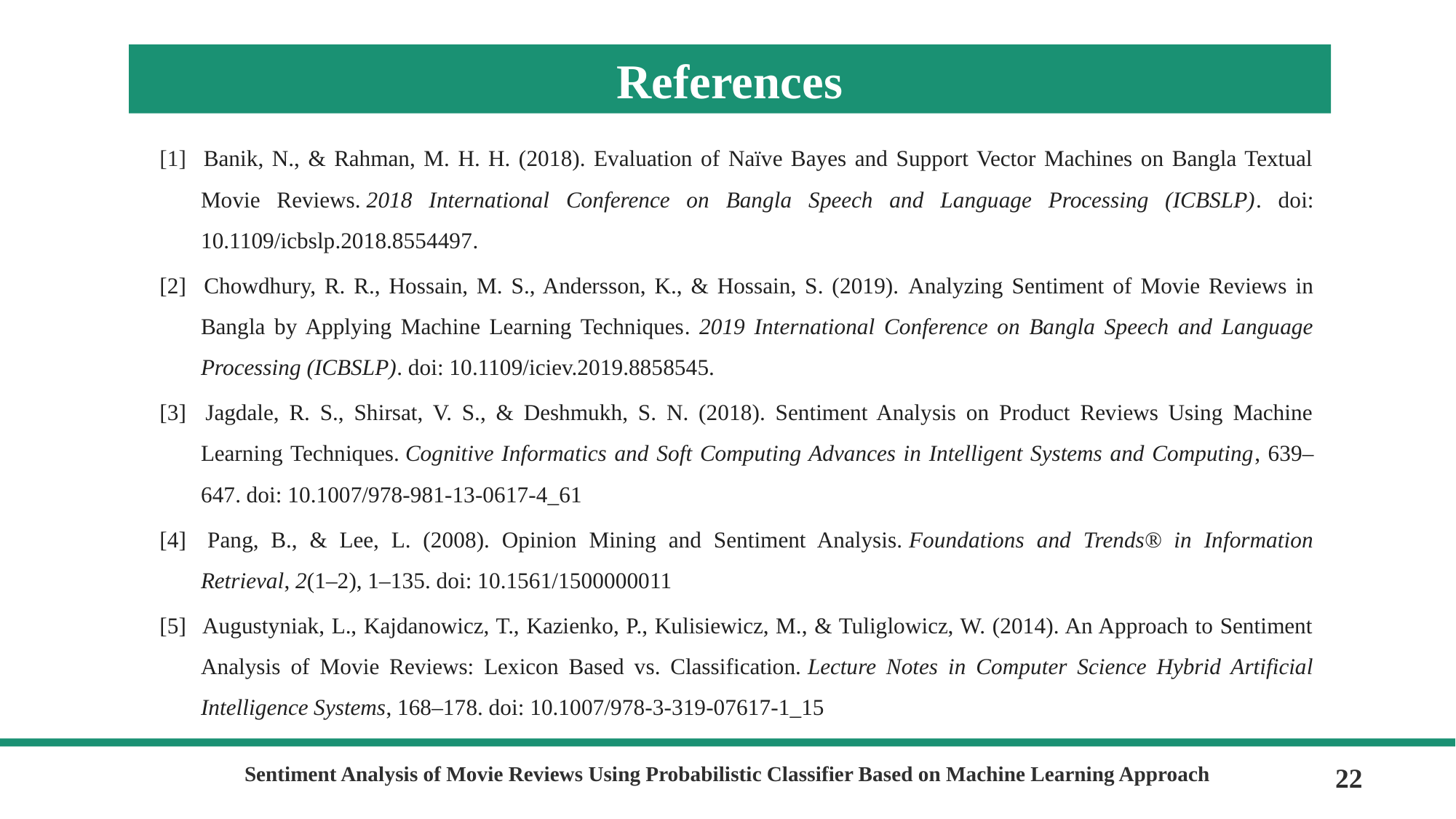

References
[1] 	Banik, N., & Rahman, M. H. H. (2018). Evaluation of Naïve Bayes and Support Vector Machines on Bangla Textual Movie Reviews. 2018 International Conference on Bangla Speech and Language Processing (ICBSLP). doi: 10.1109/icbslp.2018.8554497.
[2] 	Chowdhury, R. R., Hossain, M. S., Andersson, K., & Hossain, S. (2019). Analyzing Sentiment of Movie Reviews in Bangla by Applying Machine Learning Techniques. 2019 International Conference on Bangla Speech and Language Processing (ICBSLP). doi: 10.1109/iciev.2019.8858545.
[3] 	Jagdale, R. S., Shirsat, V. S., & Deshmukh, S. N. (2018). Sentiment Analysis on Product Reviews Using Machine Learning Techniques. Cognitive Informatics and Soft Computing Advances in Intelligent Systems and Computing, 639–647. doi: 10.1007/978-981-13-0617-4_61
[4] 	Pang, B., & Lee, L. (2008). Opinion Mining and Sentiment Analysis. Foundations and Trends® in Information Retrieval, 2(1–2), 1–135. doi: 10.1561/1500000011
[5] 	Augustyniak, L., Kajdanowicz, T., Kazienko, P., Kulisiewicz, M., & Tuliglowicz, W. (2014). An Approach to Sentiment Analysis of Movie Reviews: Lexicon Based vs. Classification. Lecture Notes in Computer Science Hybrid Artificial Intelligence Systems, 168–178. doi: 10.1007/978-3-319-07617-1_15

Sentiment Analysis of Movie Reviews Using Probabilistic Classifier Based on Machine Learning Approach
22